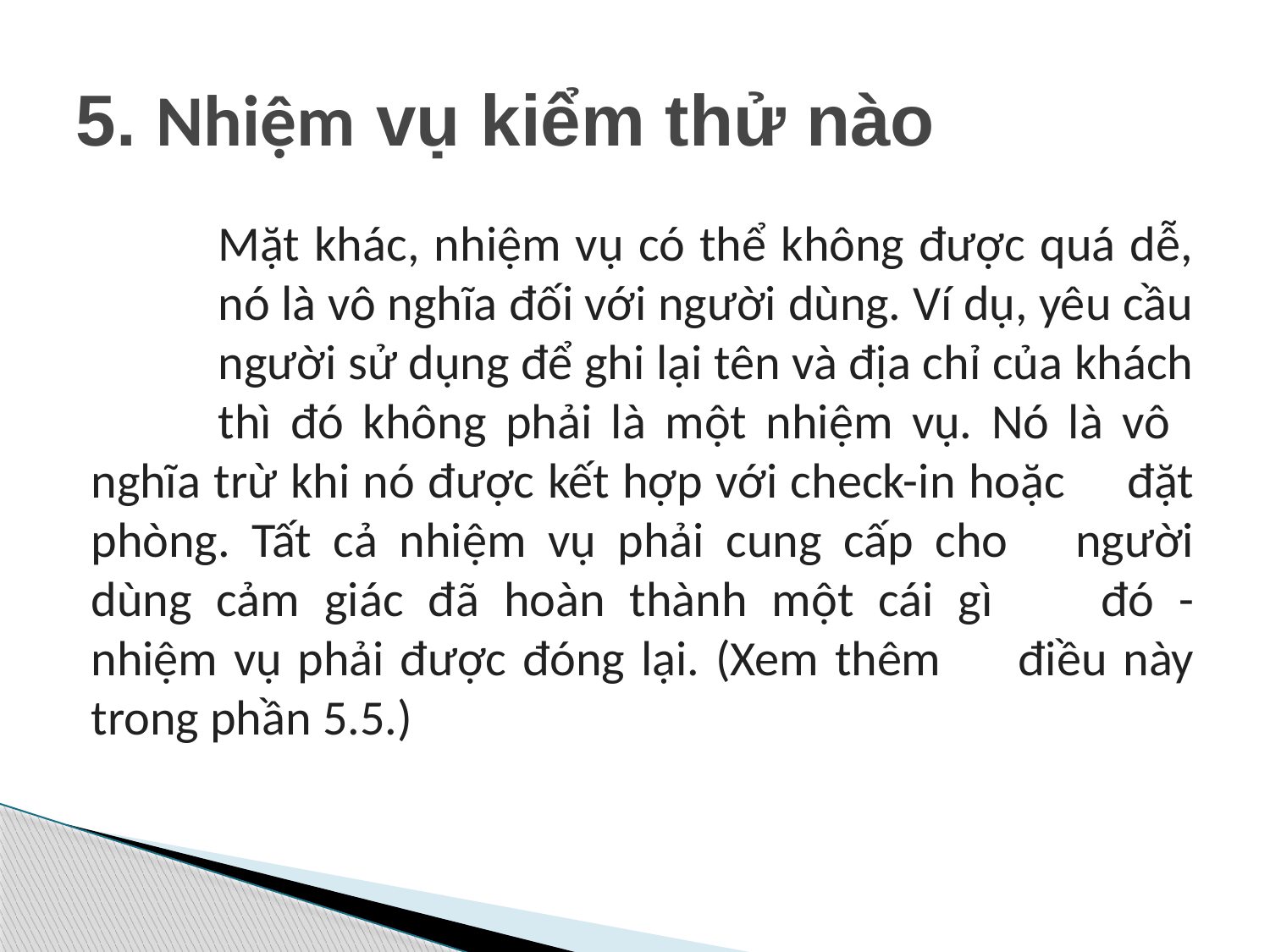

# 5. Nhiệm vụ kiểm thử nào
	Mặt khác, nhiệm vụ có thể không được quá dễ, 	nó là vô nghĩa đối với người dùng. Ví dụ, yêu cầu 	người sử dụng để ghi lại tên và địa chỉ của khách 	thì đó không phải là một nhiệm vụ. Nó là vô 	nghĩa trừ khi nó được kết hợp với check-in hoặc 	đặt phòng. Tất cả nhiệm vụ phải cung cấp cho 	người dùng cảm giác đã hoàn thành một cái gì 	đó - nhiệm vụ phải được đóng lại. (Xem thêm 	điều này trong phần 5.5.)